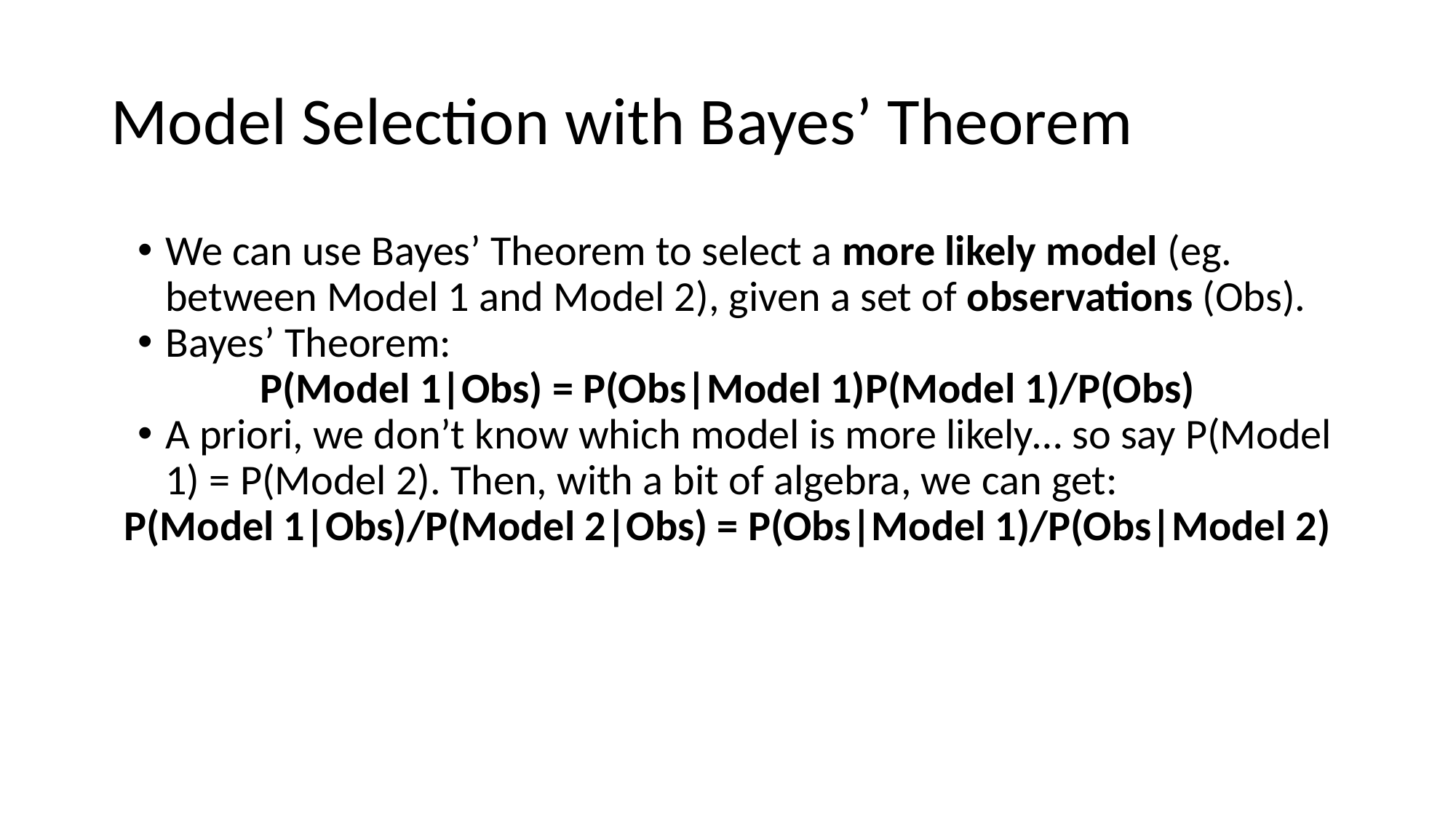

# Model Selection with Bayes’ Theorem
We can use Bayes’ Theorem to select a more likely model (eg. between Model 1 and Model 2), given a set of observations (Obs).
Bayes’ Theorem:
P(Model 1|Obs) = P(Obs|Model 1)P(Model 1)/P(Obs)
A priori, we don’t know which model is more likely… so say P(Model 1) = P(Model 2). Then, with a bit of algebra, we can get:
P(Model 1|Obs)/P(Model 2|Obs) = P(Obs|Model 1)/P(Obs|Model 2)